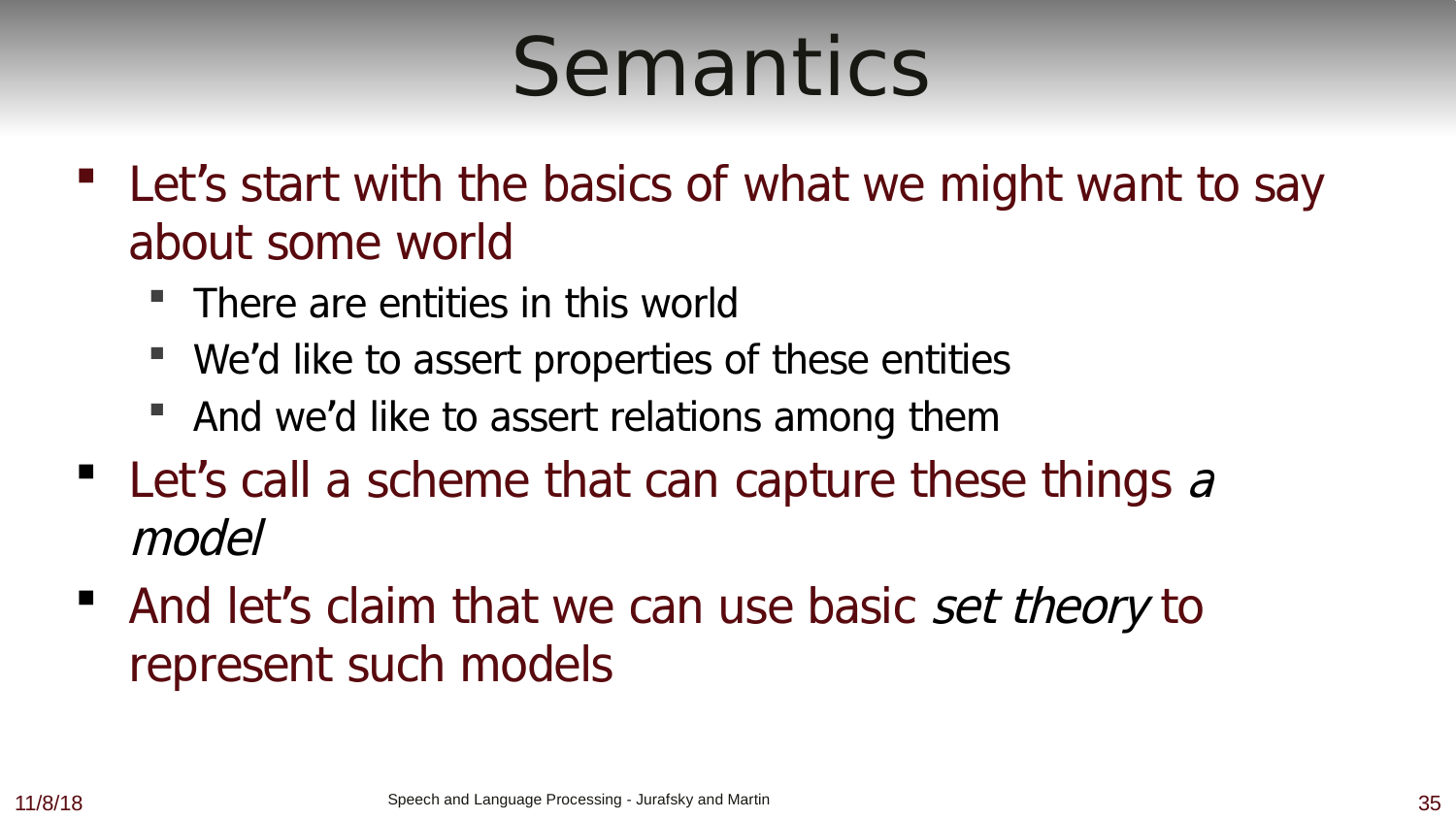

# Semantics
Let’s start with the basics of what we might want to say about some world
There are entities in this world
We’d like to assert properties of these entities
And we’d like to assert relations among them
Let’s call a scheme that can capture these things a model
And let’s claim that we can use basic set theory to represent such models
11/8/18
                                         Speech and Language Processing - Jurafsky and Martin
35